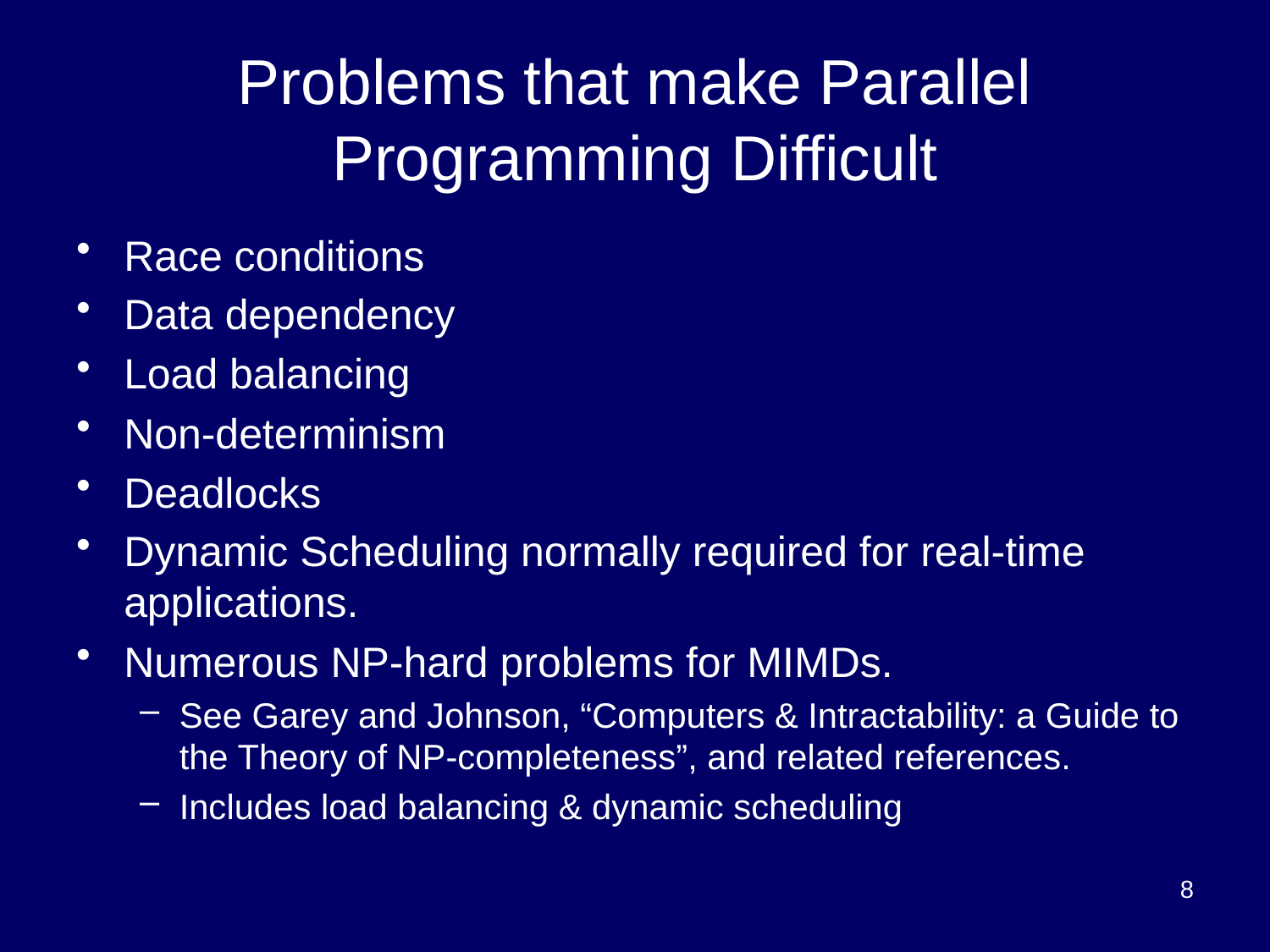

# Problems that make Parallel Programming Difficult
Race conditions
Data dependency
Load balancing
Non-determinism
Deadlocks
Dynamic Scheduling normally required for real-time applications.
Numerous NP-hard problems for MIMDs.
See Garey and Johnson, “Computers & Intractability: a Guide to the Theory of NP-completeness”, and related references.
Includes load balancing & dynamic scheduling

8